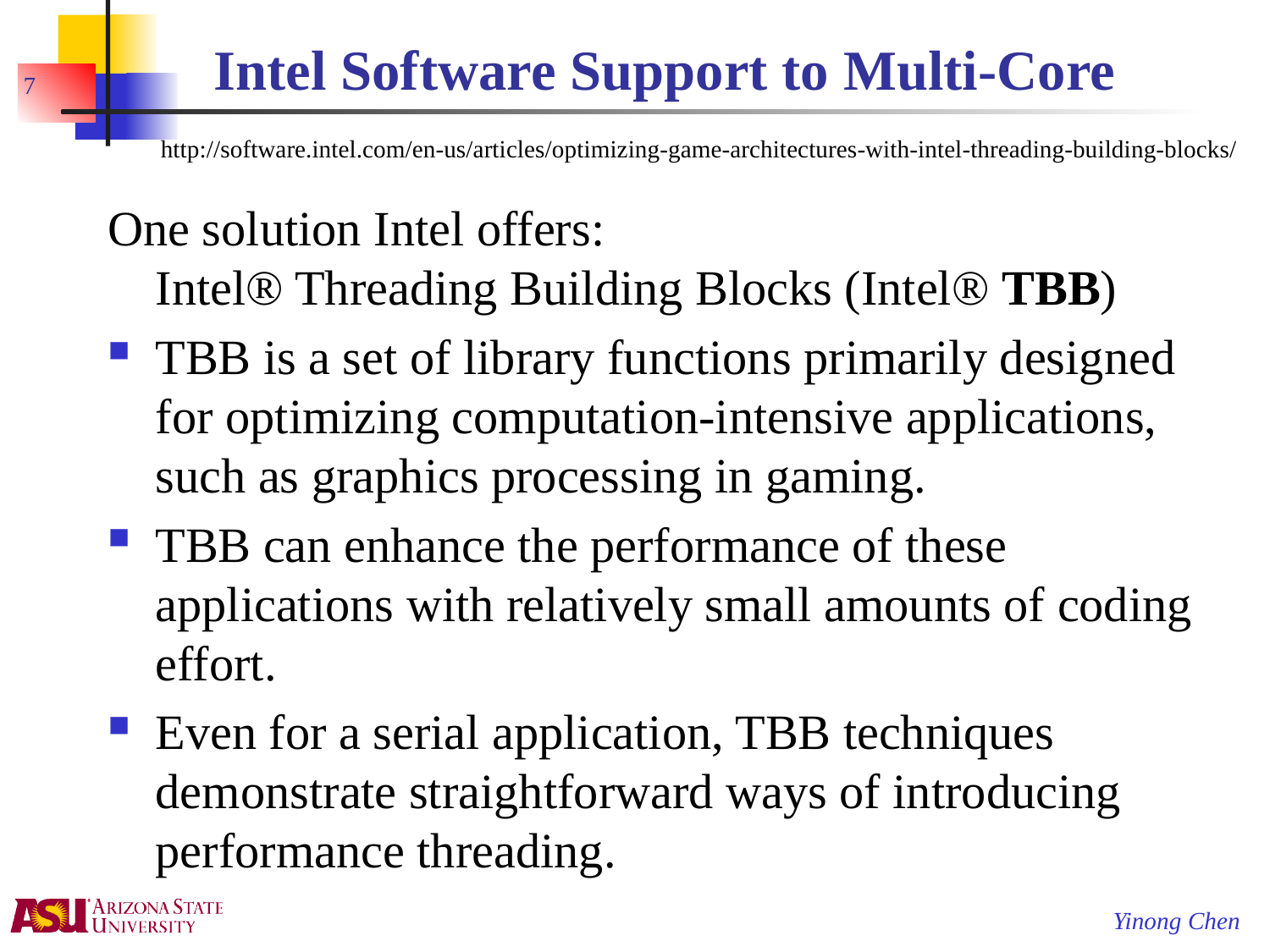

# Intel Software Support to Multi-Core
7
http://software.intel.com/en-us/articles/optimizing-game-architectures-with-intel-threading-building-blocks/
One solution Intel offers:
Intel® Threading Building Blocks (Intel® TBB)
TBB is a set of library functions primarily designed for optimizing computation-intensive applications, such as graphics processing in gaming.
TBB can enhance the performance of these applications with relatively small amounts of coding effort.
Even for a serial application, TBB techniques demonstrate straightforward ways of introducing performance threading.